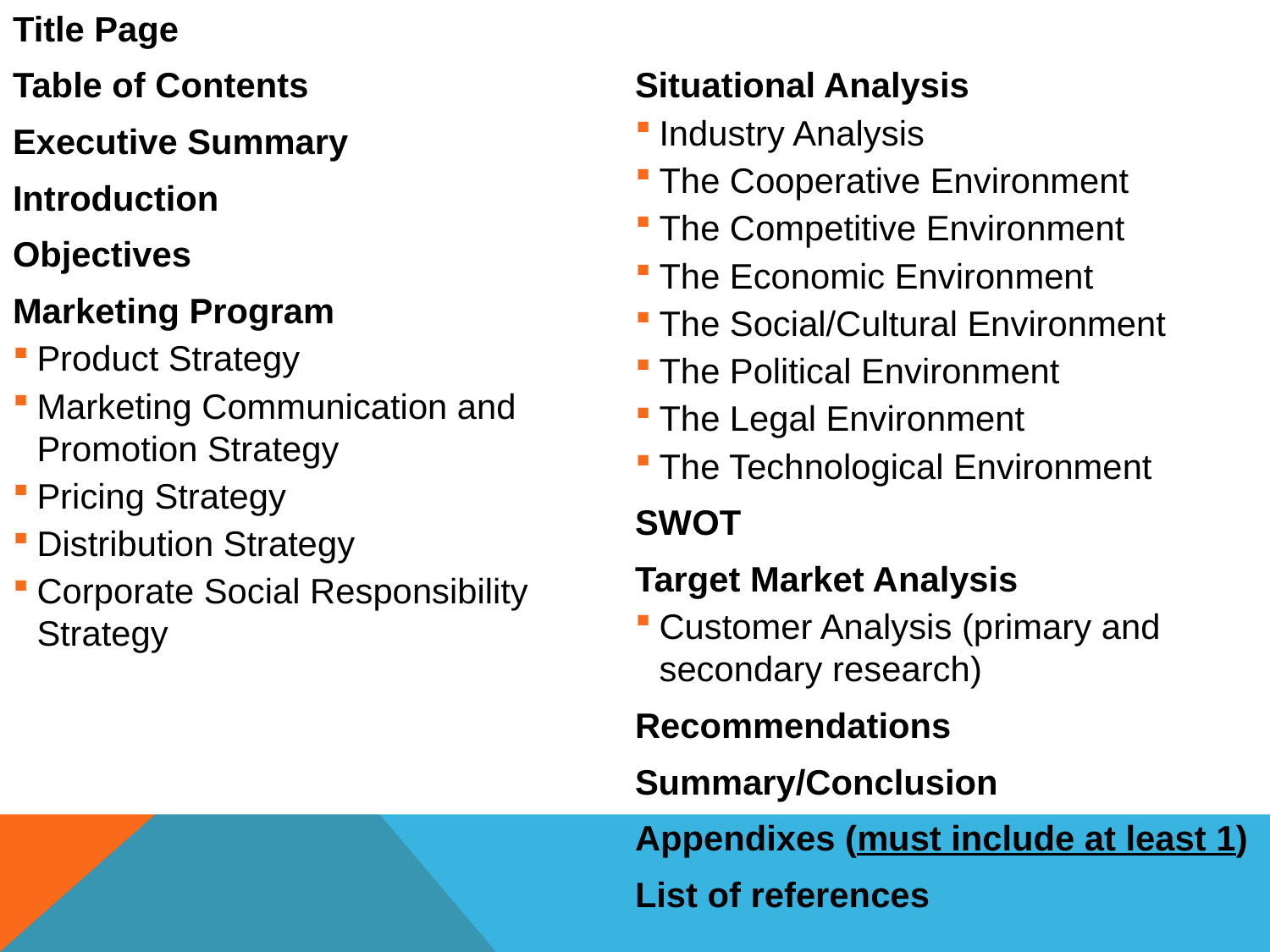

Title Page
Table of Contents
Executive Summary
Introduction
Objectives
Marketing Program
Product Strategy
Marketing Communication and Promotion Strategy
Pricing Strategy
Distribution Strategy
Corporate Social Responsibility Strategy

Situational Analysis
Industry Analysis
The Cooperative Environment
The Competitive Environment
The Economic Environment
The Social/Cultural Environment
The Political Environment
The Legal Environment
The Technological Environment
SWOT
Target Market Analysis
Customer Analysis (primary and secondary research)
Recommendations
Summary/Conclusion
Appendixes (must include at least 1)
List of references